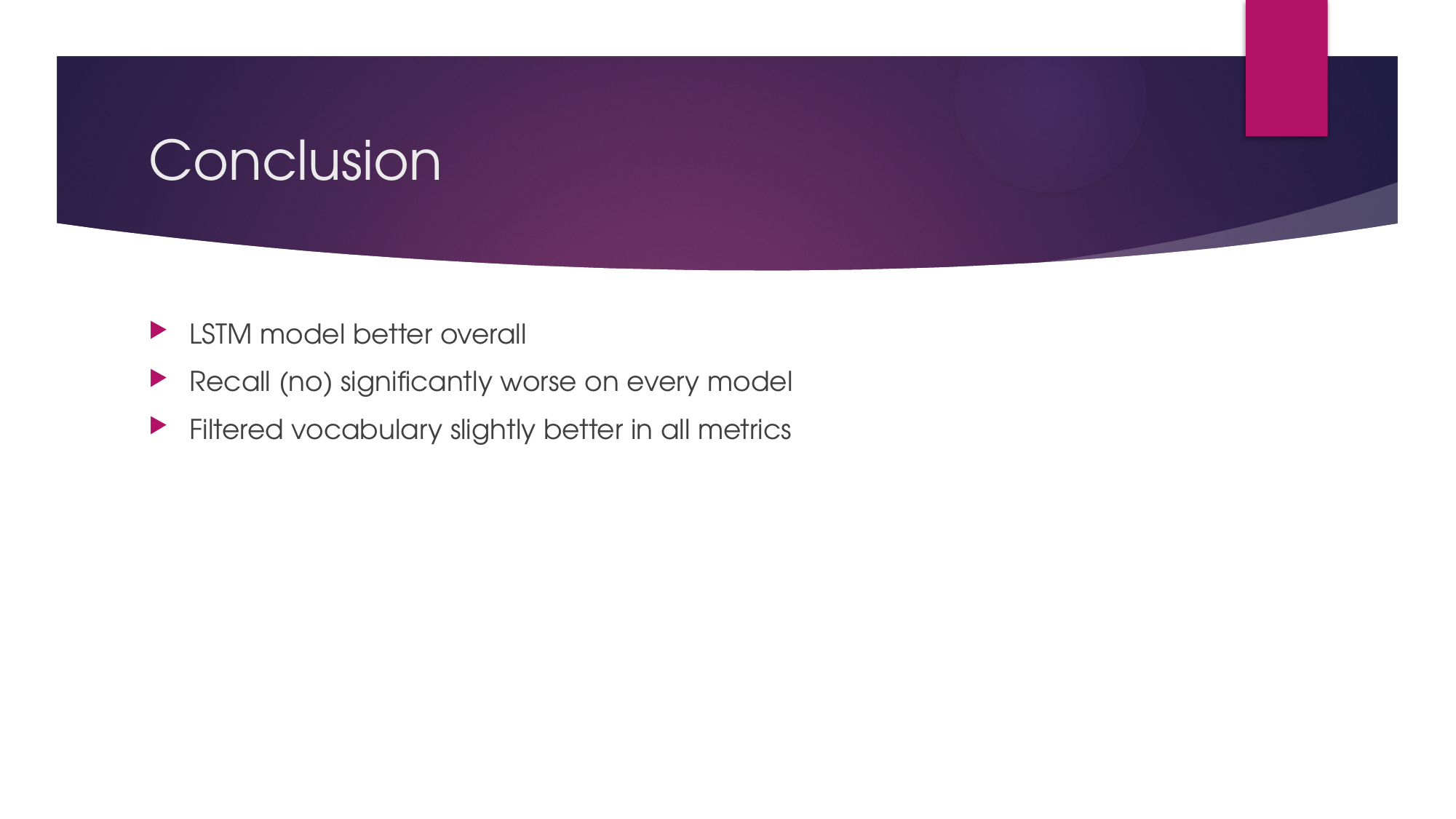

# Conclusion
LSTM model better overall
Recall (no) significantly worse on every model
Filtered vocabulary slightly better in all metrics